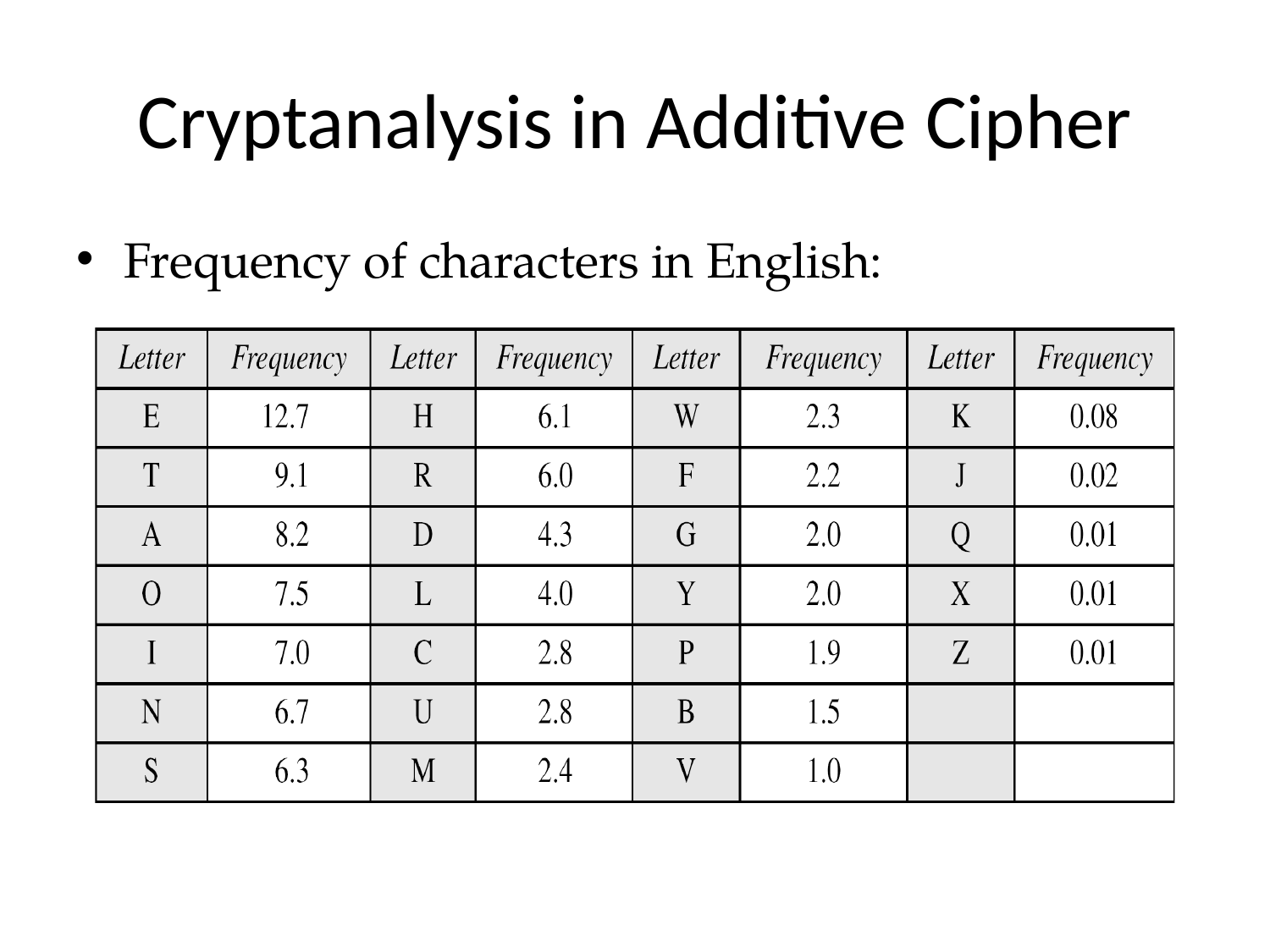

# Cryptanalysis in Additive Cipher
Frequency of characters in English: